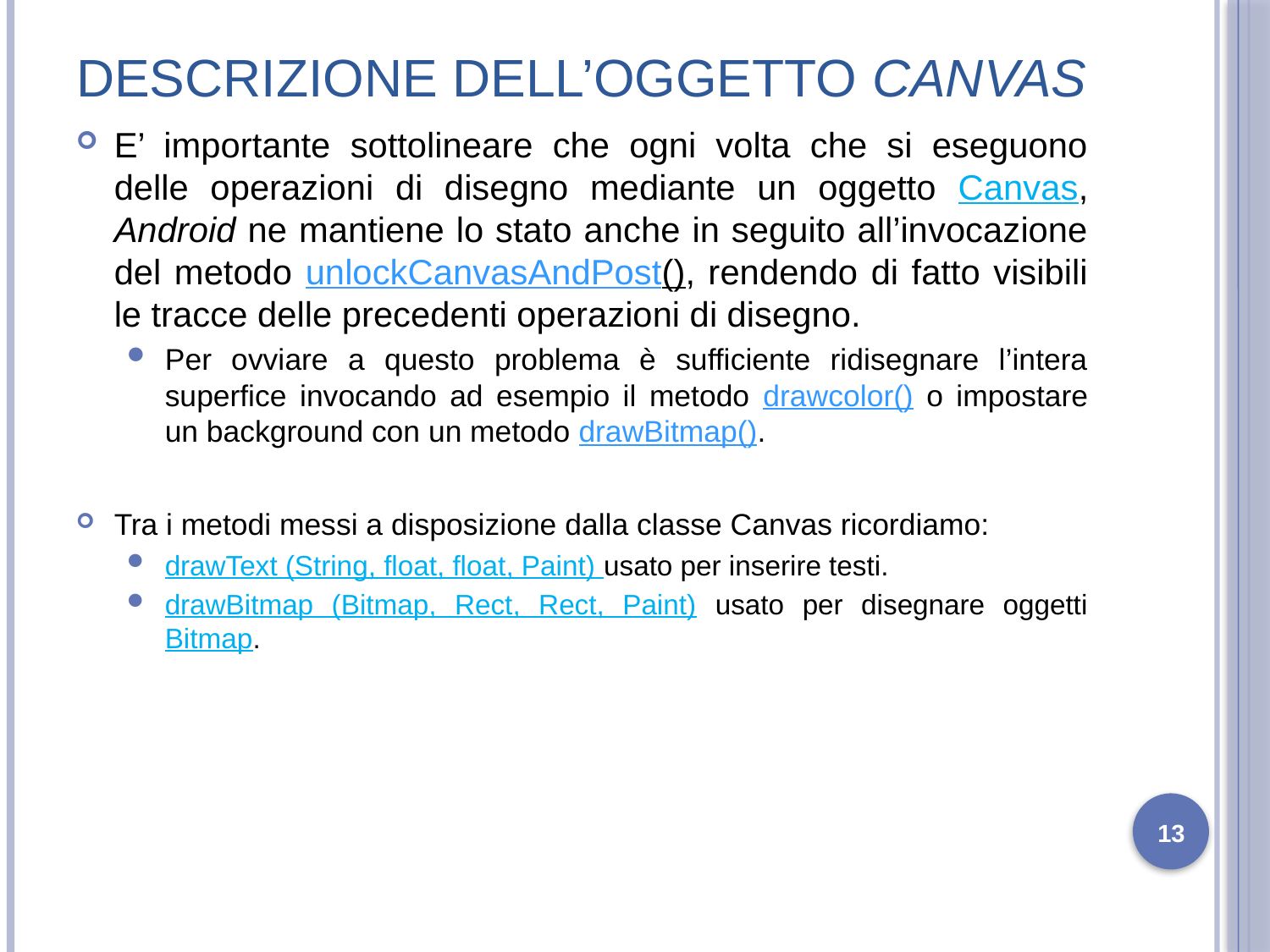

# Descrizione dell’oggetto Canvas
E’ importante sottolineare che ogni volta che si eseguono delle operazioni di disegno mediante un oggetto Canvas, Android ne mantiene lo stato anche in seguito all’invocazione del metodo unlockCanvasAndPost(), rendendo di fatto visibili le tracce delle precedenti operazioni di disegno.
Per ovviare a questo problema è sufficiente ridisegnare l’intera superfice invocando ad esempio il metodo drawcolor() o impostare un background con un metodo drawBitmap().

Tra i metodi messi a disposizione dalla classe Canvas ricordiamo:
drawText (String, float, float, Paint) usato per inserire testi.
drawBitmap (Bitmap, Rect, Rect, Paint) usato per disegnare oggetti Bitmap.

13